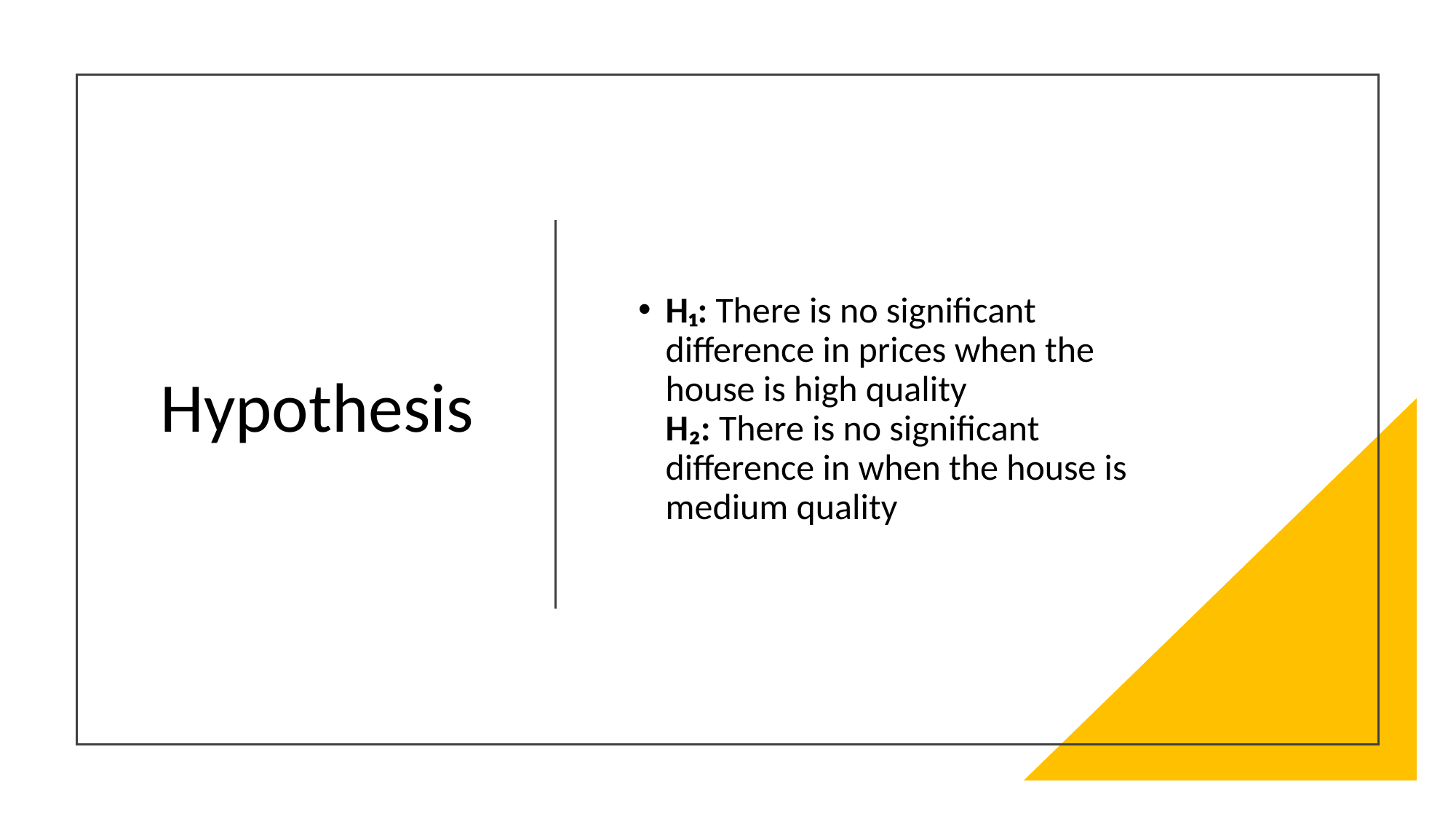

# Hypothesis
H₁: There is no significant difference in prices when the house is high quality
H₂: There is no significant difference in when the house is medium quality